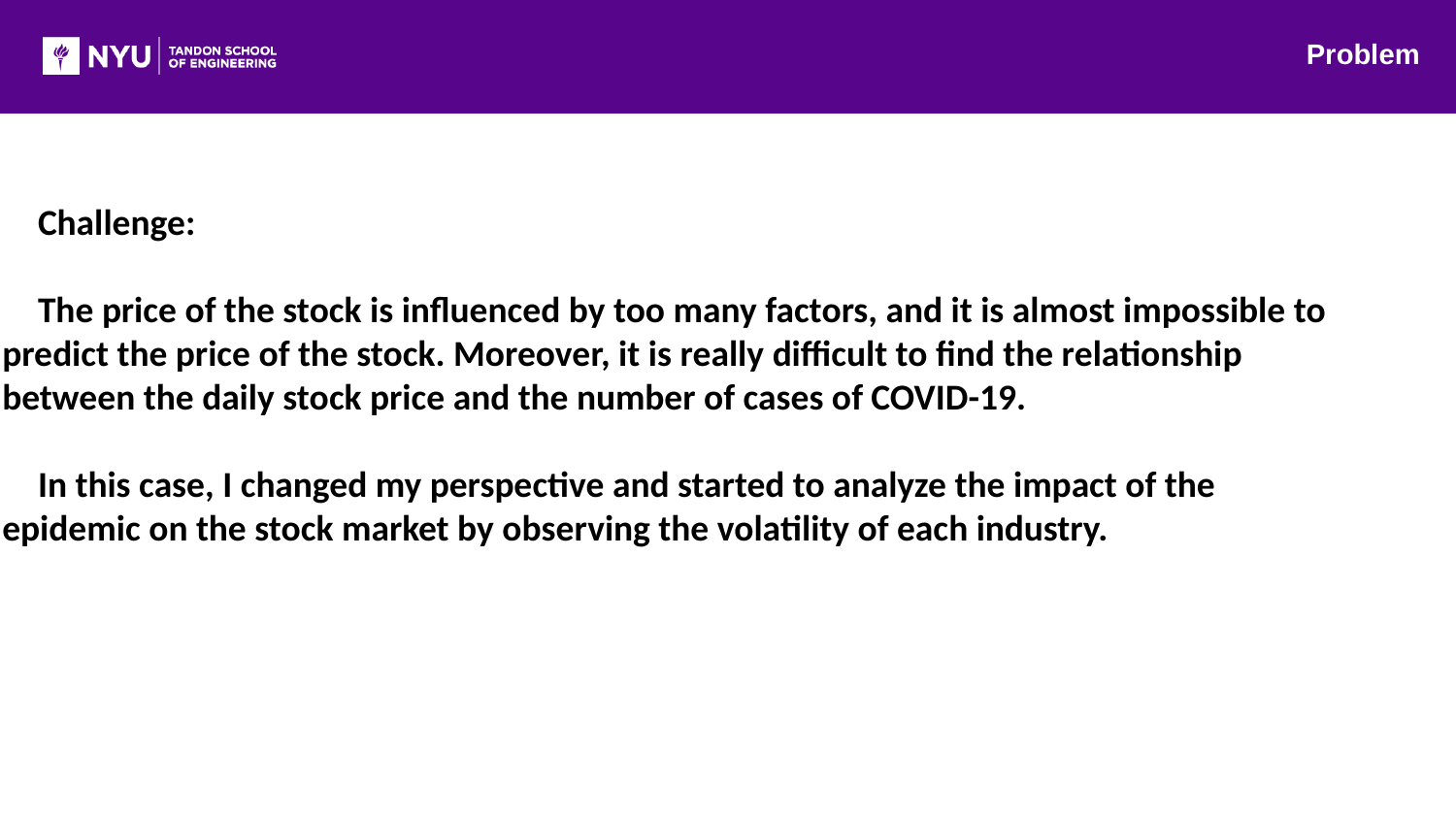

Problem

Challenge:

The price of the stock is influenced by too many factors, and it is almost impossible to predict the price of the stock. Moreover, it is really difficult to find the relationship between the daily stock price and the number of cases of COVID-19.

In this case, I changed my perspective and started to analyze the impact of the epidemic on the stock market by observing the volatility of each industry.